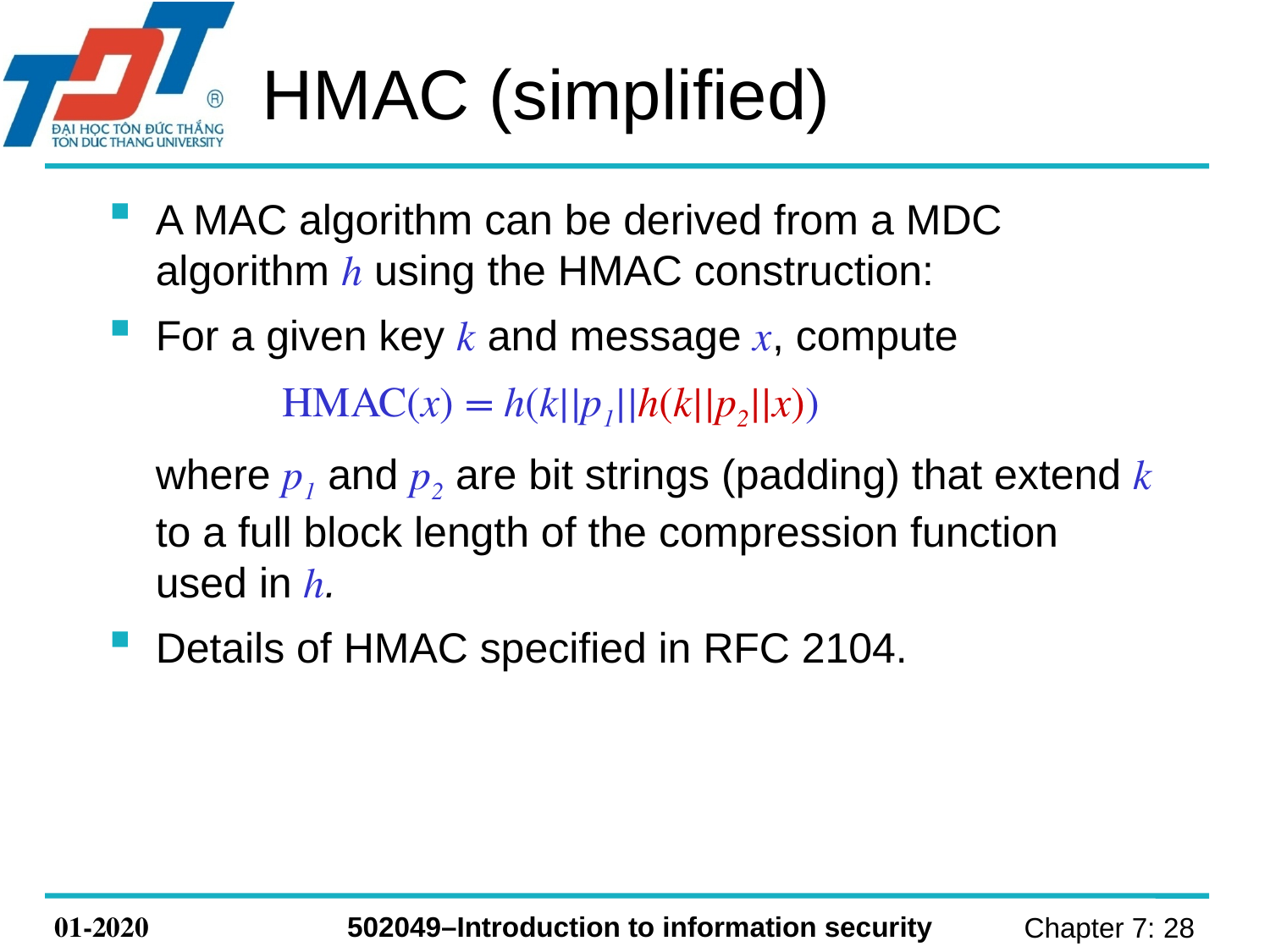

# HMAC (simplified)
A MAC algorithm can be derived from a MDC algorithm h using the HMAC construction:
For a given key k and message x, compute
		HMAC(x) = h(k||p1||h(k||p2||x))
	where p1 and p2 are bit strings (padding) that extend k to a full block length of the compression function used in h.
Details of HMAC specified in RFC 2104.